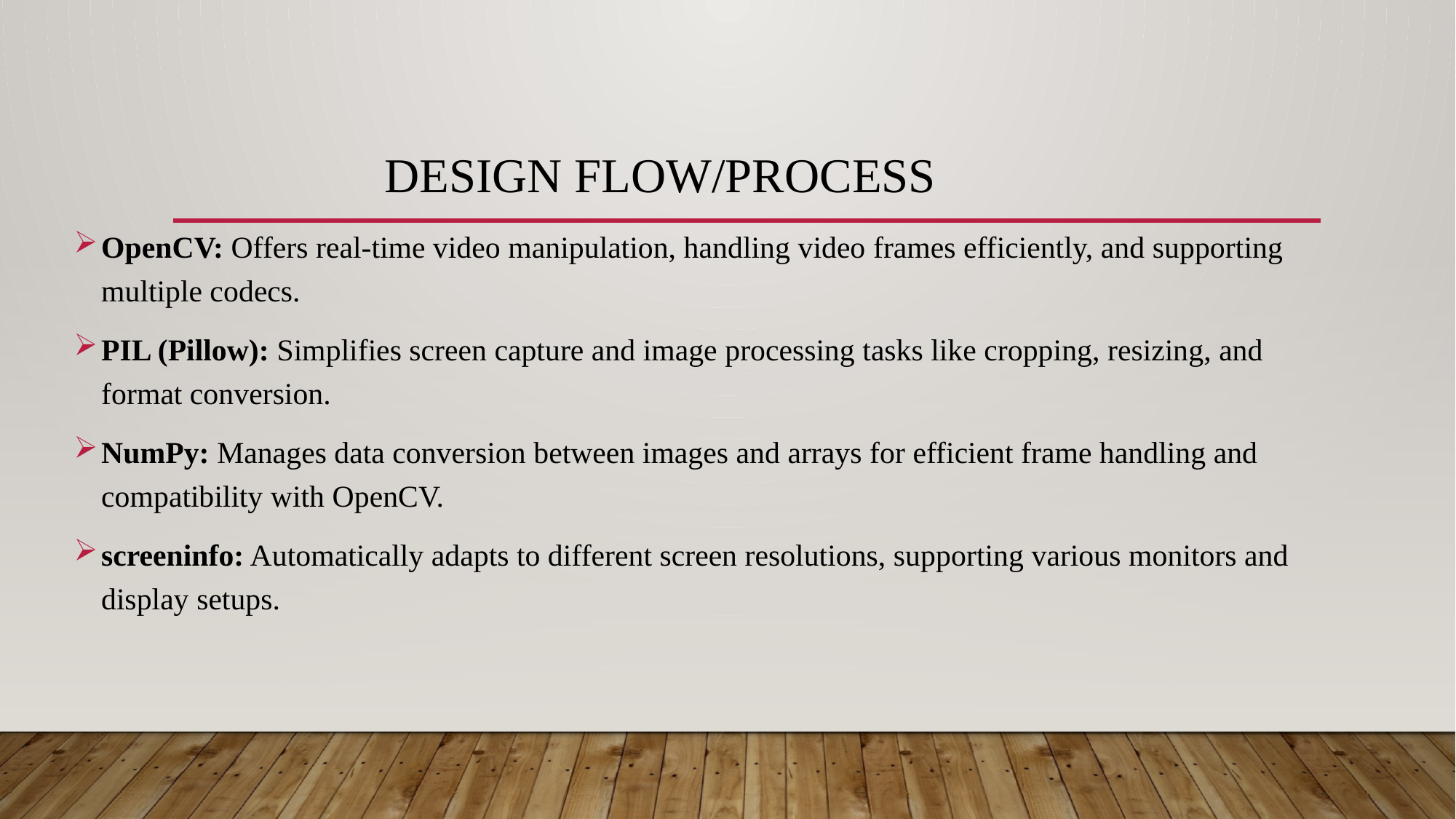

# DESIGN FLOW/PROCESS
OpenCV: Offers real-time video manipulation, handling video frames efficiently, and supporting multiple codecs.
PIL (Pillow): Simplifies screen capture and image processing tasks like cropping, resizing, and format conversion.
NumPy: Manages data conversion between images and arrays for efficient frame handling and compatibility with OpenCV.
screeninfo: Automatically adapts to different screen resolutions, supporting various monitors and display setups.